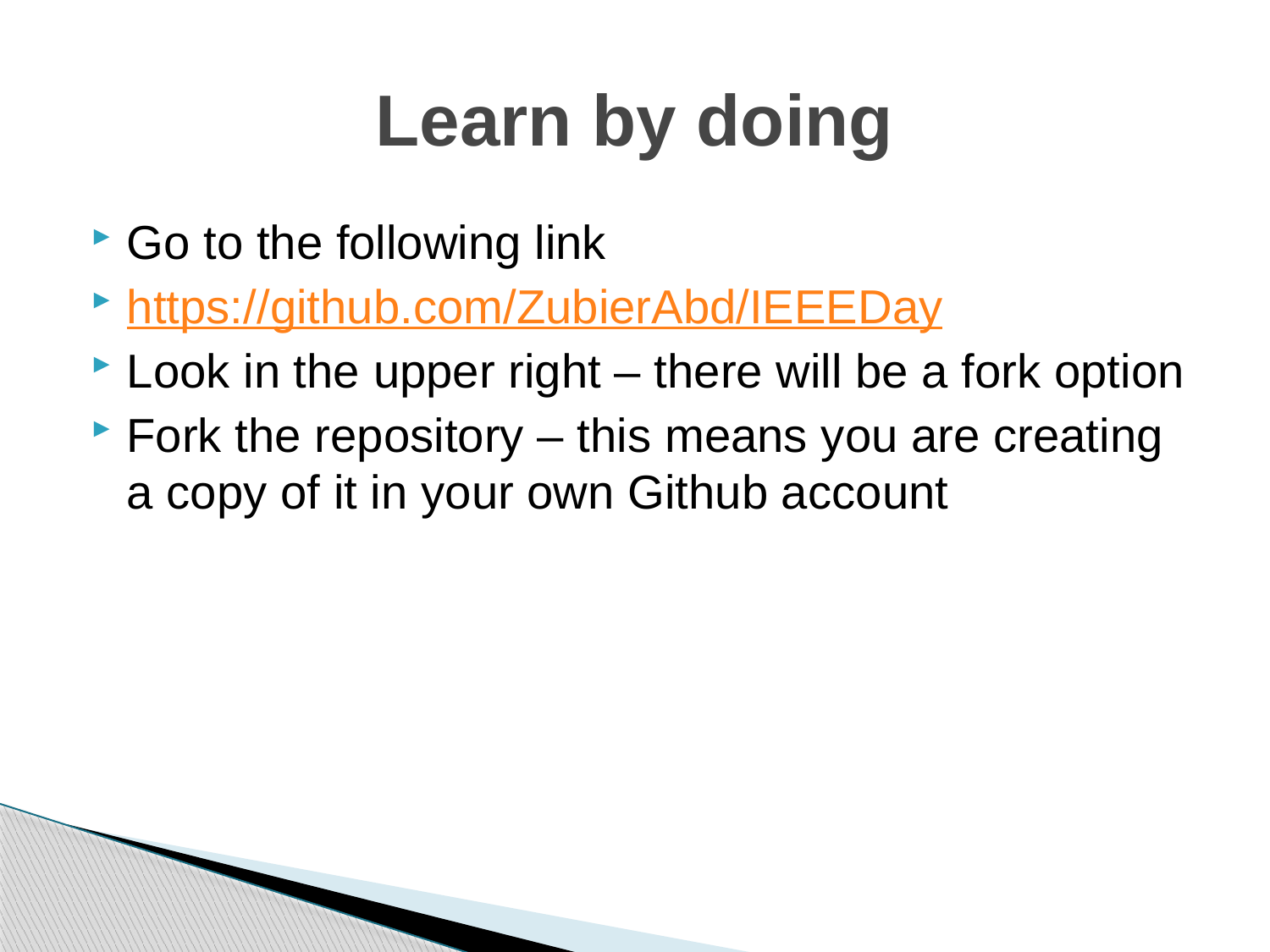

# Learn by doing
Go to the following link
https://github.com/ZubierAbd/IEEEDay
Look in the upper right – there will be a fork option
Fork the repository – this means you are creating a copy of it in your own Github account